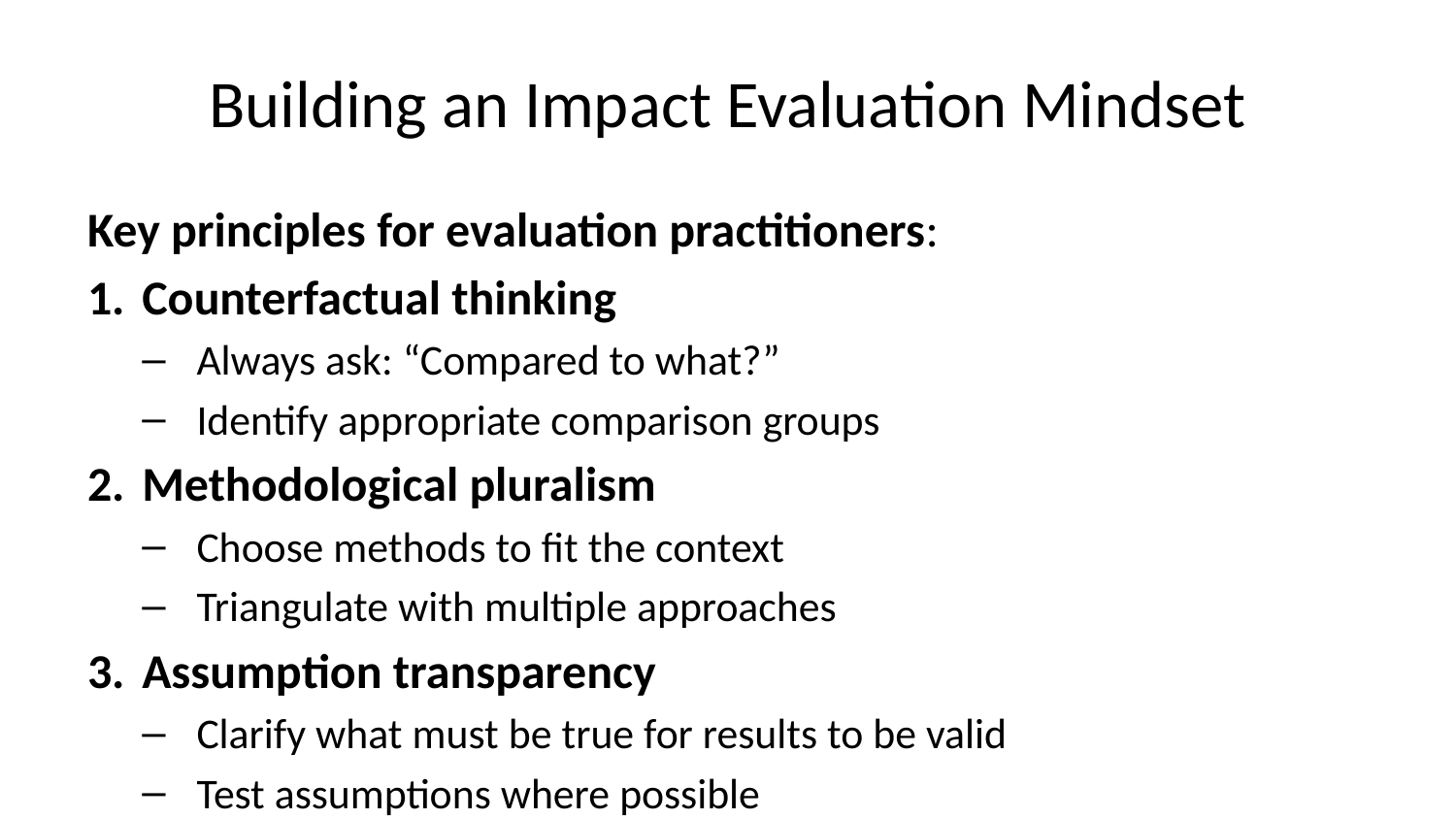

# Building an Impact Evaluation Mindset
Key principles for evaluation practitioners:
Counterfactual thinking
Always ask: “Compared to what?”
Identify appropriate comparison groups
Methodological pluralism
Choose methods to fit the context
Triangulate with multiple approaches
Assumption transparency
Clarify what must be true for results to be valid
Test assumptions where possible
Effect heterogeneity awareness
Look beyond average effects
Identify who benefits most/least
Implementation sensitivity
Programs are complex interventions
Context and implementation quality matter